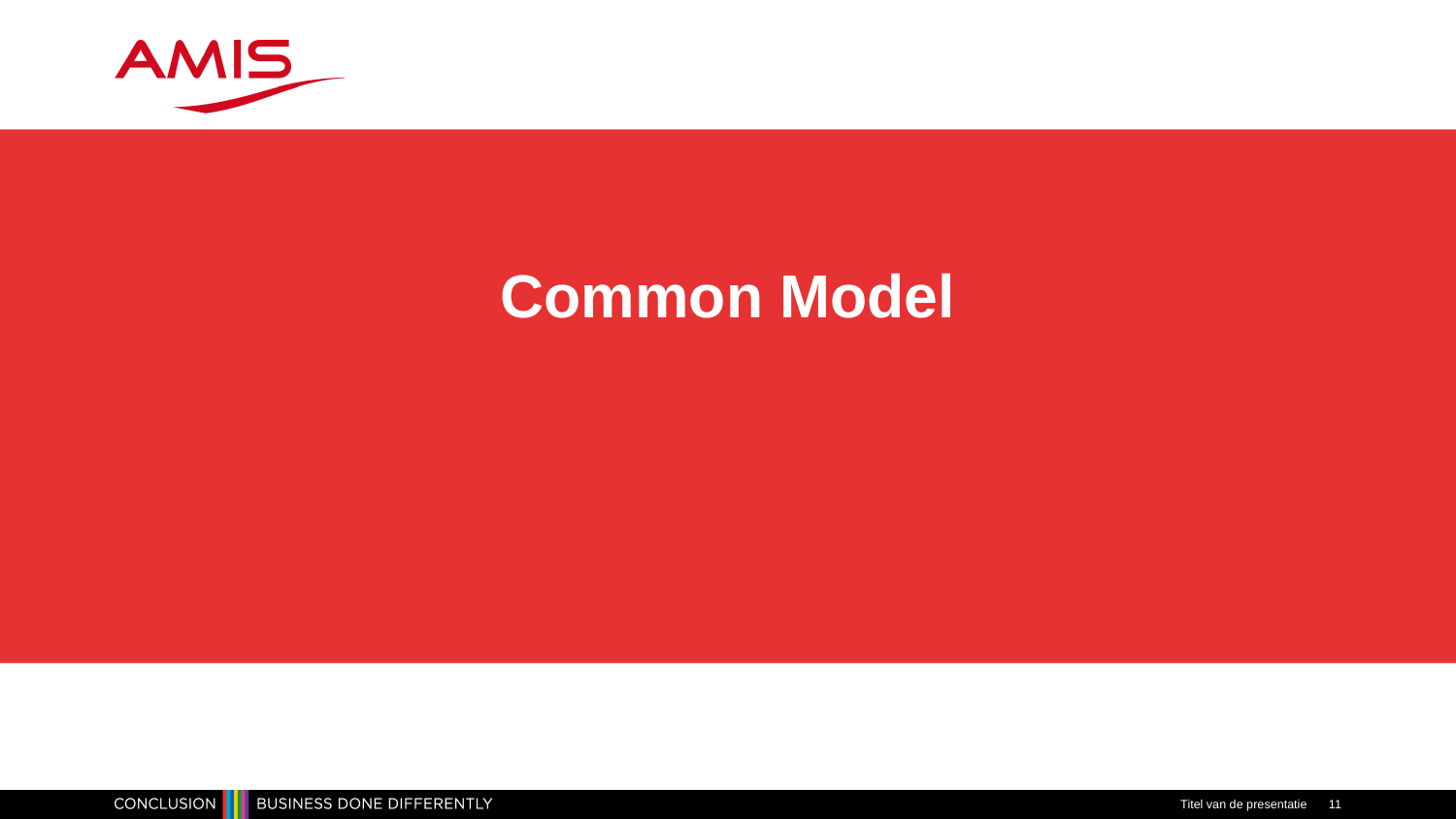

# Common Model
Titel van de presentatie
11